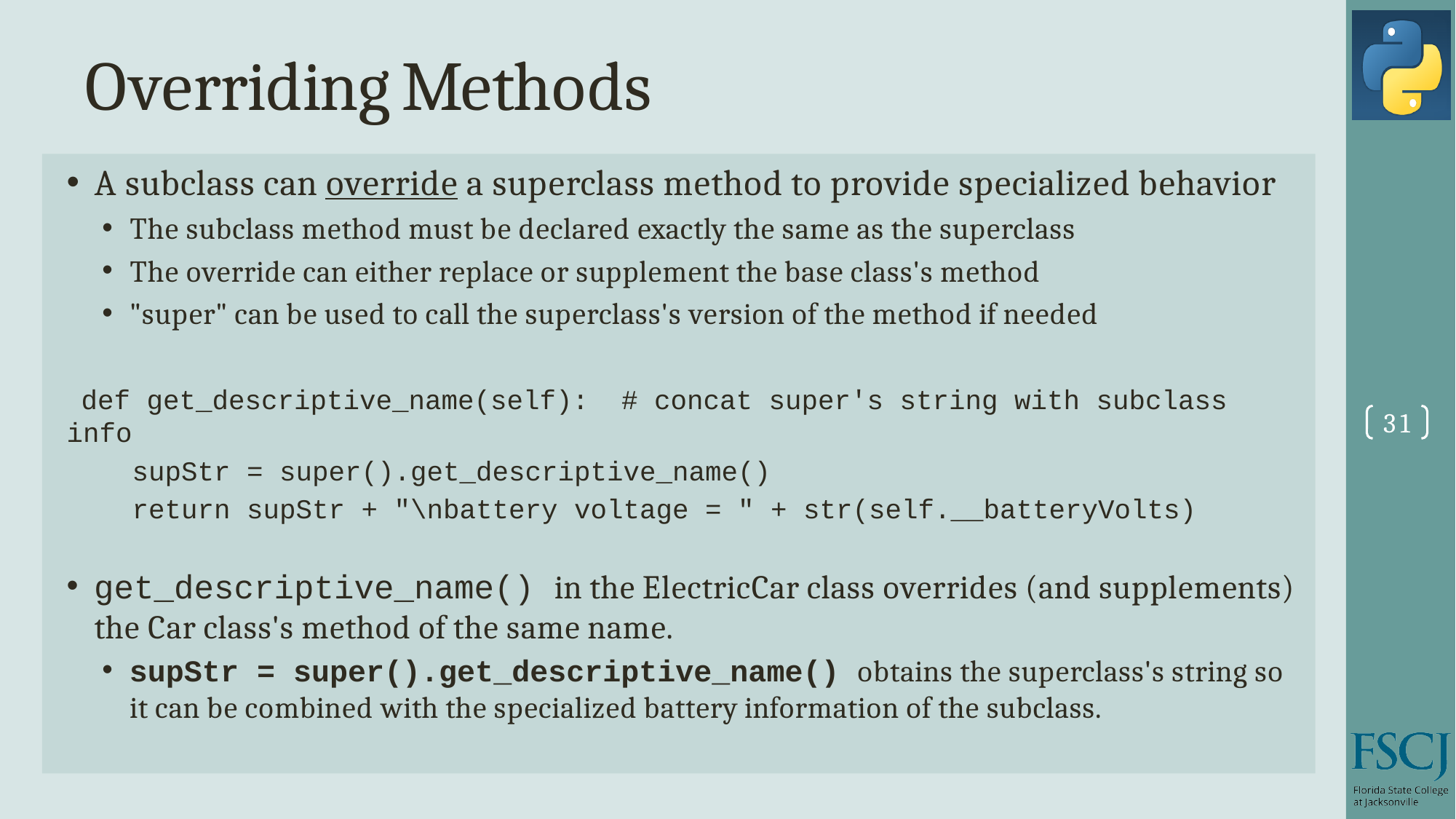

# Overriding Methods
A subclass can override a superclass method to provide specialized behavior
The subclass method must be declared exactly the same as the superclass
The override can either replace or supplement the base class's method
"super" can be used to call the superclass's version of the method if needed

 def get_descriptive_name(self):  # concat super's string with subclass info
    supStr = super().get_descriptive_name()
    return supStr + "\nbattery voltage = " + str(self.__batteryVolts)

get_descriptive_name() in the ElectricCar class overrides (and supplements) the Car class's method of the same name.
supStr = super().get_descriptive_name() obtains the superclass's string so it can be combined with the specialized battery information of the subclass.

31